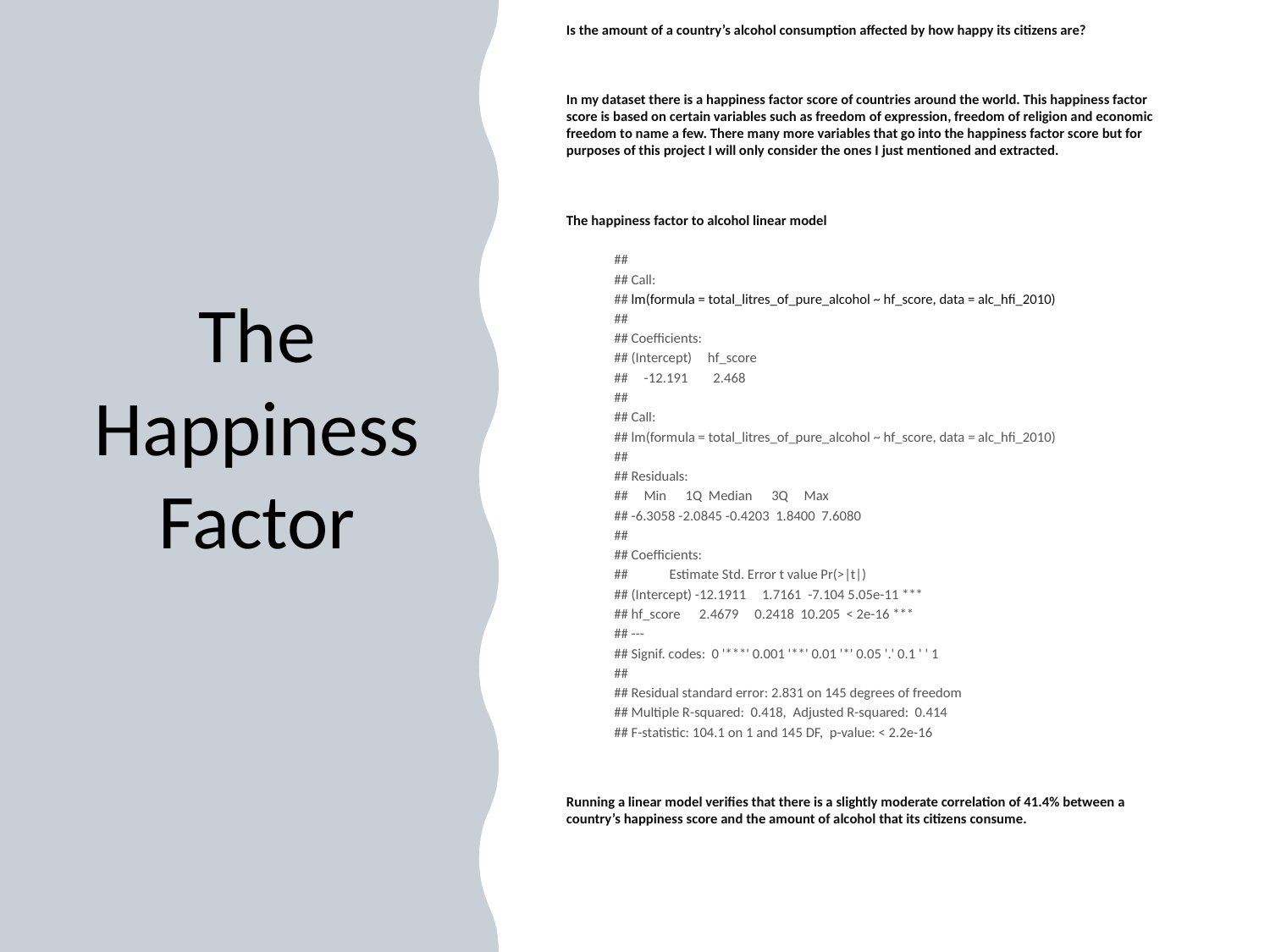

Is the amount of a country’s alcohol consumption affected by how happy its citizens are?
In my dataset there is a happiness factor score of countries around the world. This happiness factor score is based on certain variables such as freedom of expression, freedom of religion and economic freedom to name a few. There many more variables that go into the happiness factor score but for purposes of this project I will only consider the ones I just mentioned and extracted.
The happiness factor to alcohol linear model

##
## Call:
## lm(formula = total_litres_of_pure_alcohol ~ hf_score, data = alc_hfi_2010)
##
## Coefficients:
## (Intercept)     hf_score
##     -12.191        2.468
##
## Call:
## lm(formula = total_litres_of_pure_alcohol ~ hf_score, data = alc_hfi_2010)
##
## Residuals:
##     Min      1Q  Median      3Q     Max
## -6.3058 -2.0845 -0.4203  1.8400  7.6080
##
## Coefficients:
##             Estimate Std. Error t value Pr(>|t|)
## (Intercept) -12.1911     1.7161  -7.104 5.05e-11 ***
## hf_score      2.4679     0.2418  10.205  < 2e-16 ***
## ---
## Signif. codes:  0 '***' 0.001 '**' 0.01 '*' 0.05 '.' 0.1 ' ' 1
##
## Residual standard error: 2.831 on 145 degrees of freedom
## Multiple R-squared:  0.418,  Adjusted R-squared:  0.414
## F-statistic: 104.1 on 1 and 145 DF,  p-value: < 2.2e-16
Running a linear model verifies that there is a slightly moderate correlation of 41.4% between a country’s happiness score and the amount of alcohol that its citizens consume.
# The Happiness Factor